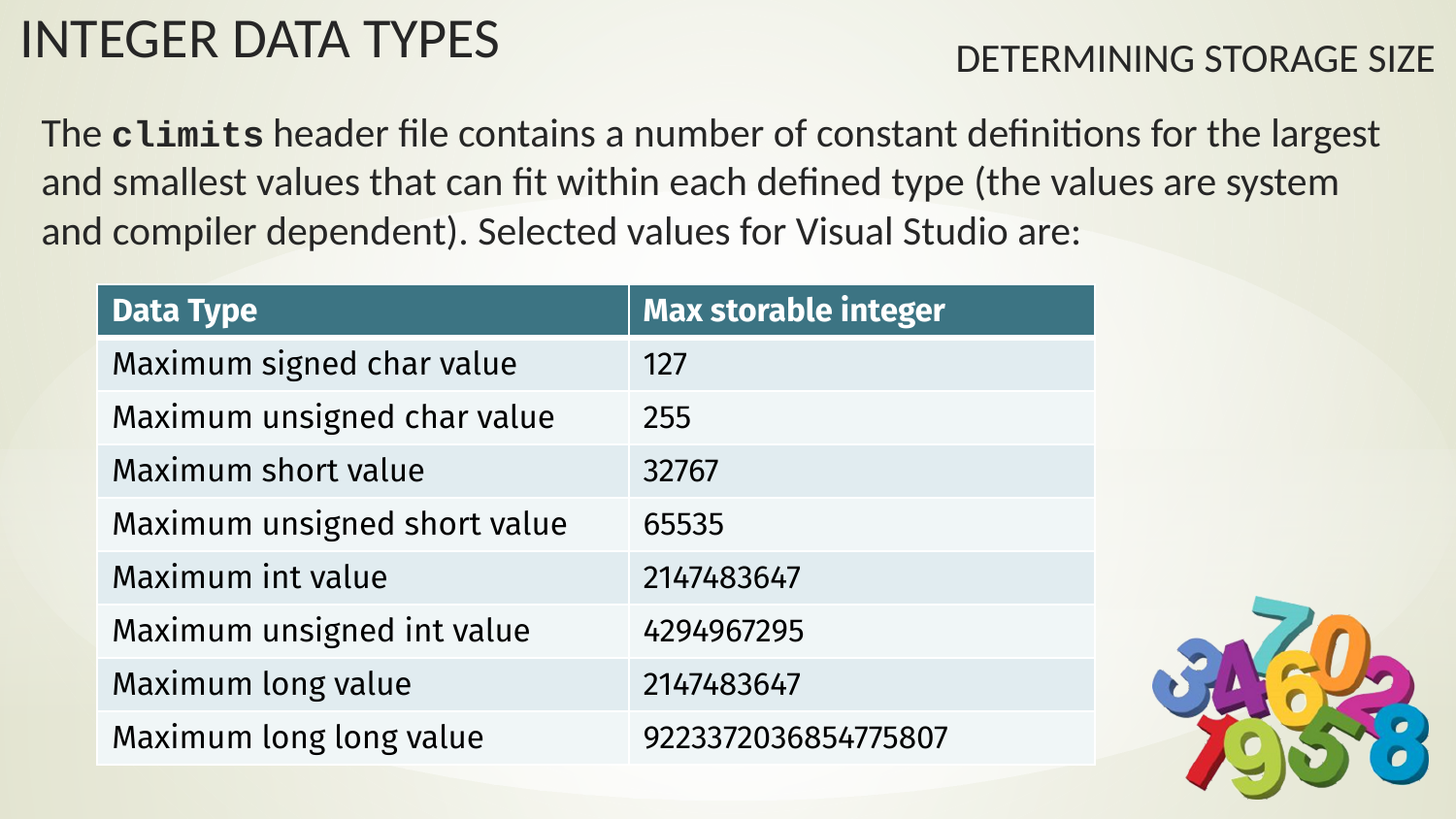

Determining Storage Size
The climits header file contains a number of constant definitions for the largest and smallest values that can fit within each defined type (the values are system and compiler dependent). Selected values for Visual Studio are:

| Data Type | Max storable integer |
| --- | --- |
| Maximum signed char value | 127 |
| Maximum unsigned char value | 255 |
| Maximum short value | 32767 |
| Maximum unsigned short value | 65535 |
| Maximum int value | 2147483647 |
| Maximum unsigned int value | 4294967295 |
| Maximum long value | 2147483647 |
| Maximum long long value | 9223372036854775807 |